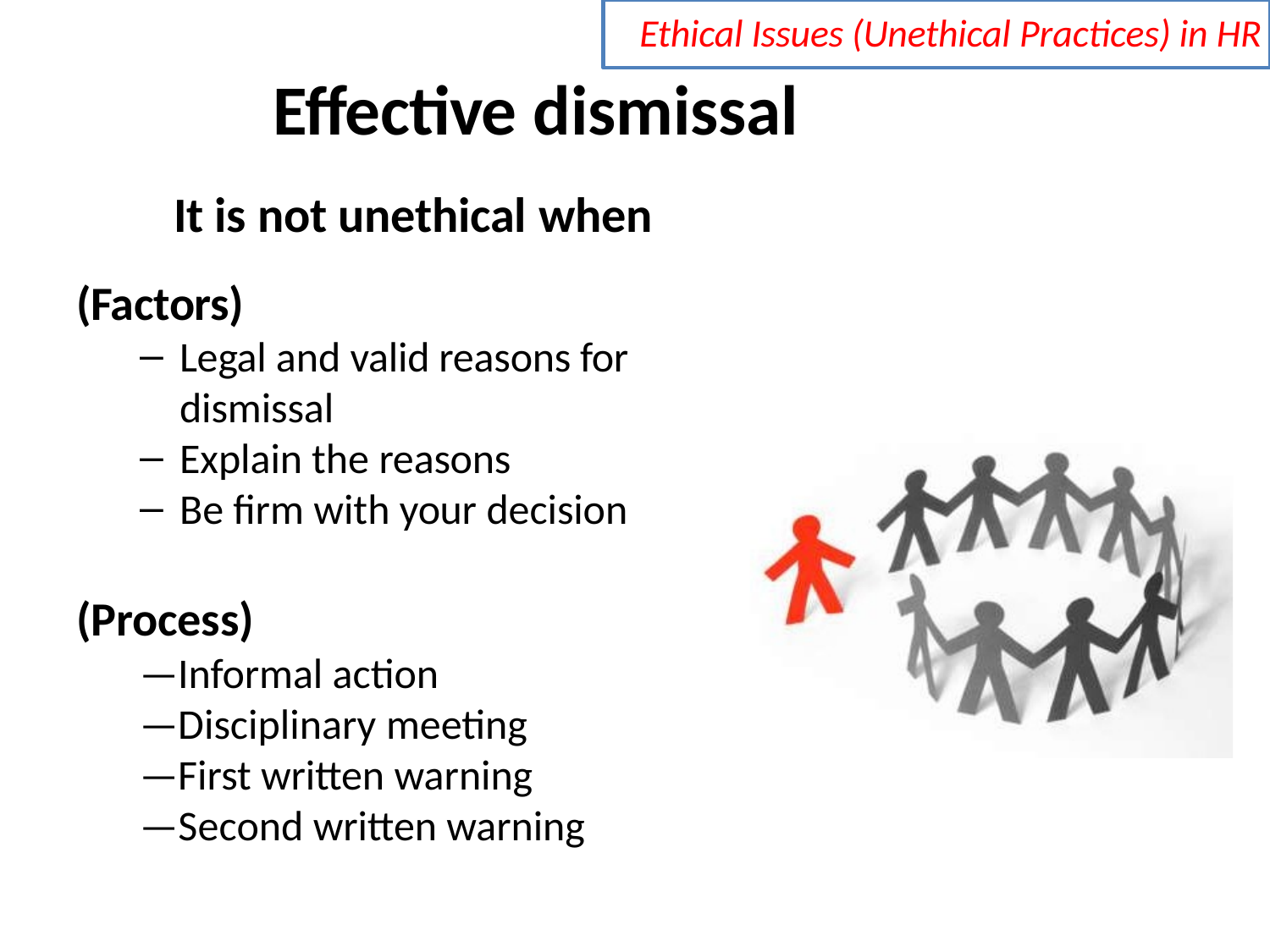

Ethical Issues (Unethical Practices) in HR
# Effective dismissal
It is not unethical when
(Factors)
Legal and valid reasons for dismissal
Explain the reasons
Be firm with your decision

(Process)
—Informal action
—Disciplinary meeting
—First written warning
—Second written warning